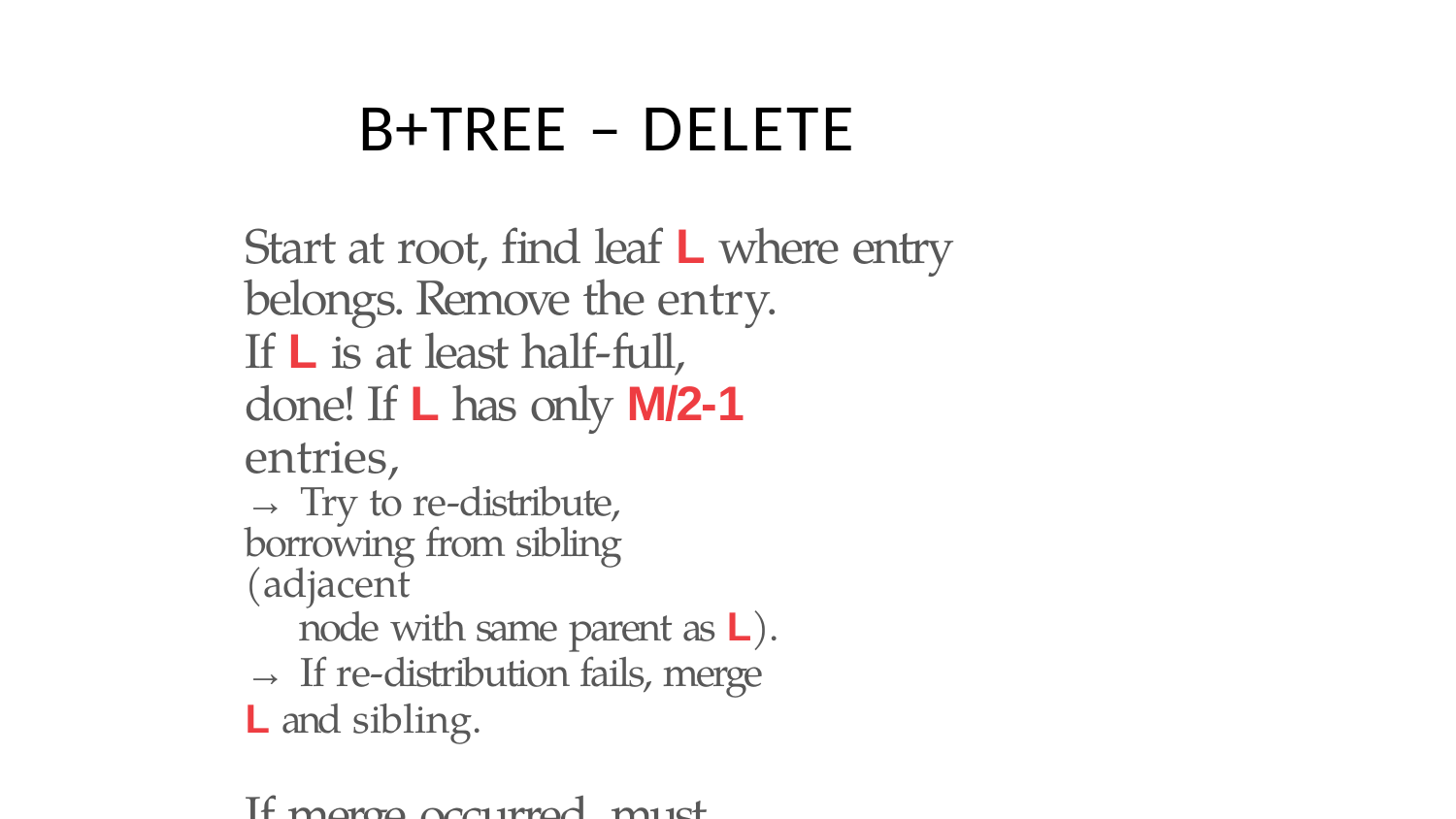

# B+TREE – DELETE
Start at root, find leaf L where entry belongs. Remove the entry.
If L is at least half-full, done! If L has only M/2-1 entries,
→ Try to re-distribute, borrowing from sibling (adjacent
node with same parent as L).
→ If re-distribution fails, merge L and sibling.
If merge occurred, must delete entry (pointing to L
or sibling) from parent of L.